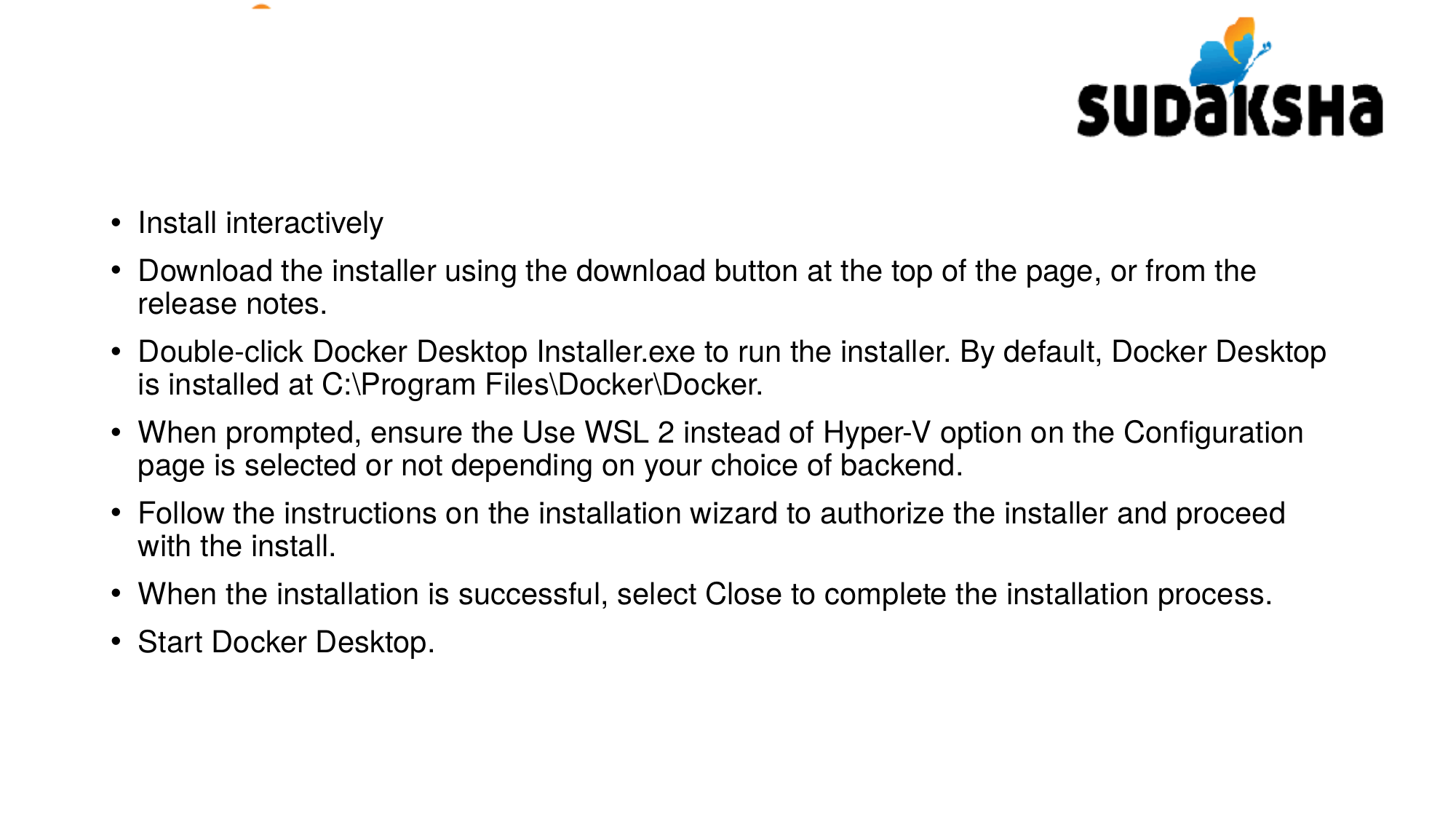

Install interactively
Download the installer using the download button at the top of the page, or from the release notes.
Double-click Docker Desktop Installer.exe to run the installer. By default, Docker Desktop is installed at C:\Program Files\Docker\Docker.
When prompted, ensure the Use WSL 2 instead of Hyper-V option on the Configuration page is selected or not depending on your choice of backend.
Follow the instructions on the installation wizard to authorize the installer and proceed with the install.
When the installation is successful, select Close to complete the installation process.
Start Docker Desktop.